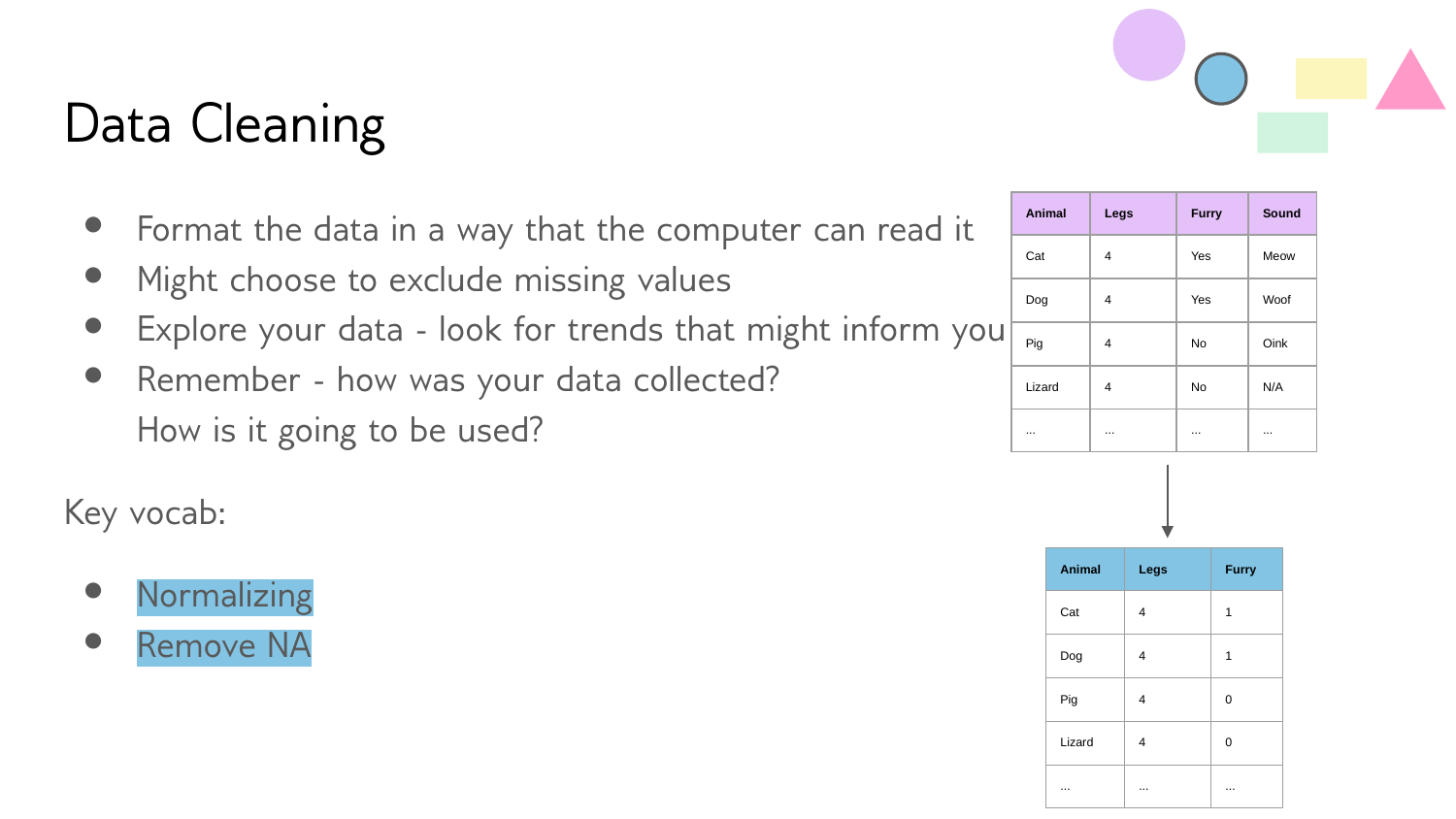

# Data Cleaning
Format the data in a way that the computer can read it
Might choose to exclude missing values
Explore your data - look for trends that might inform you
Remember - how was your data collected?
How is it going to be used?
Key vocab:
Normalizing
Remove NA
| Animal | Legs | Furry | Sound |
| --- | --- | --- | --- |
| Cat | 4 | Yes | Meow |
| Dog | 4 | Yes | Woof |
| Pig | 4 | No | Oink |
| Lizard | 4 | No | N/A |
| ... | ... | ... | ... |
| Animal | Legs | Furry |
| --- | --- | --- |
| Cat | 4 | 1 |
| Dog | 4 | 1 |
| Pig | 4 | 0 |
| Lizard | 4 | 0 |
| ... | ... | ... |